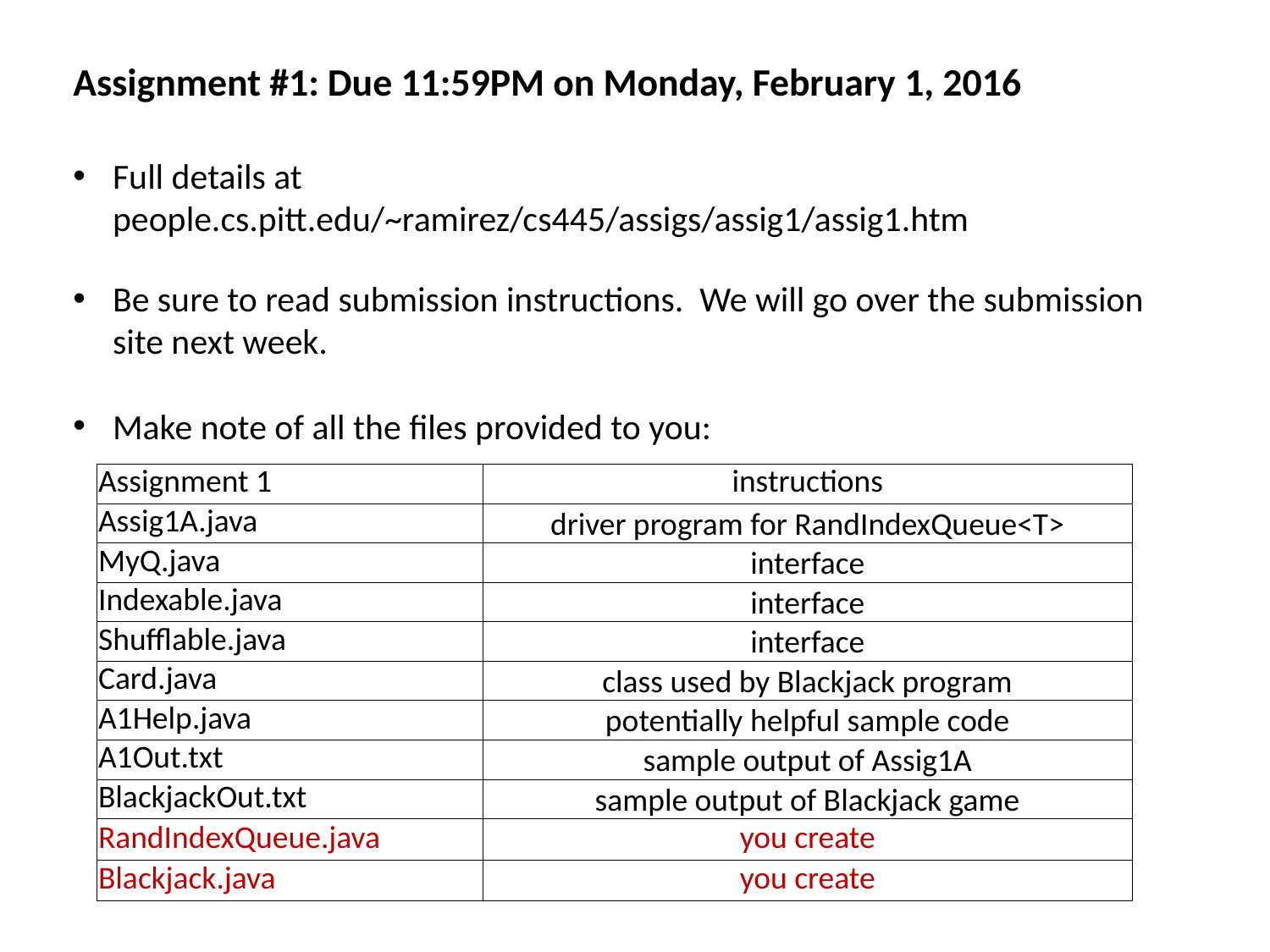

Assignment #1: Due 11:59PM on Monday, February 1, 2016
Full details at people.cs.pitt.edu/~ramirez/cs445/assigs/assig1/assig1.htm

Be sure to read submission instructions.  We will go over the submission site next week.

Make note of all the files provided to you:

| Assignment 1 | instructions |
| --- | --- |
| Assig1A.java | driver program for RandIndexQueue<T> |
| MyQ.java | interface |
| Indexable.java | interface |
| Shufflable.java | interface |
| Card.java | class used by Blackjack program |
| A1Help.java | potentially helpful sample code |
| A1Out.txt | sample output of Assig1A |
| BlackjackOut.txt | sample output of Blackjack game |
| RandIndexQueue.java | you create |
| Blackjack.java | you create |